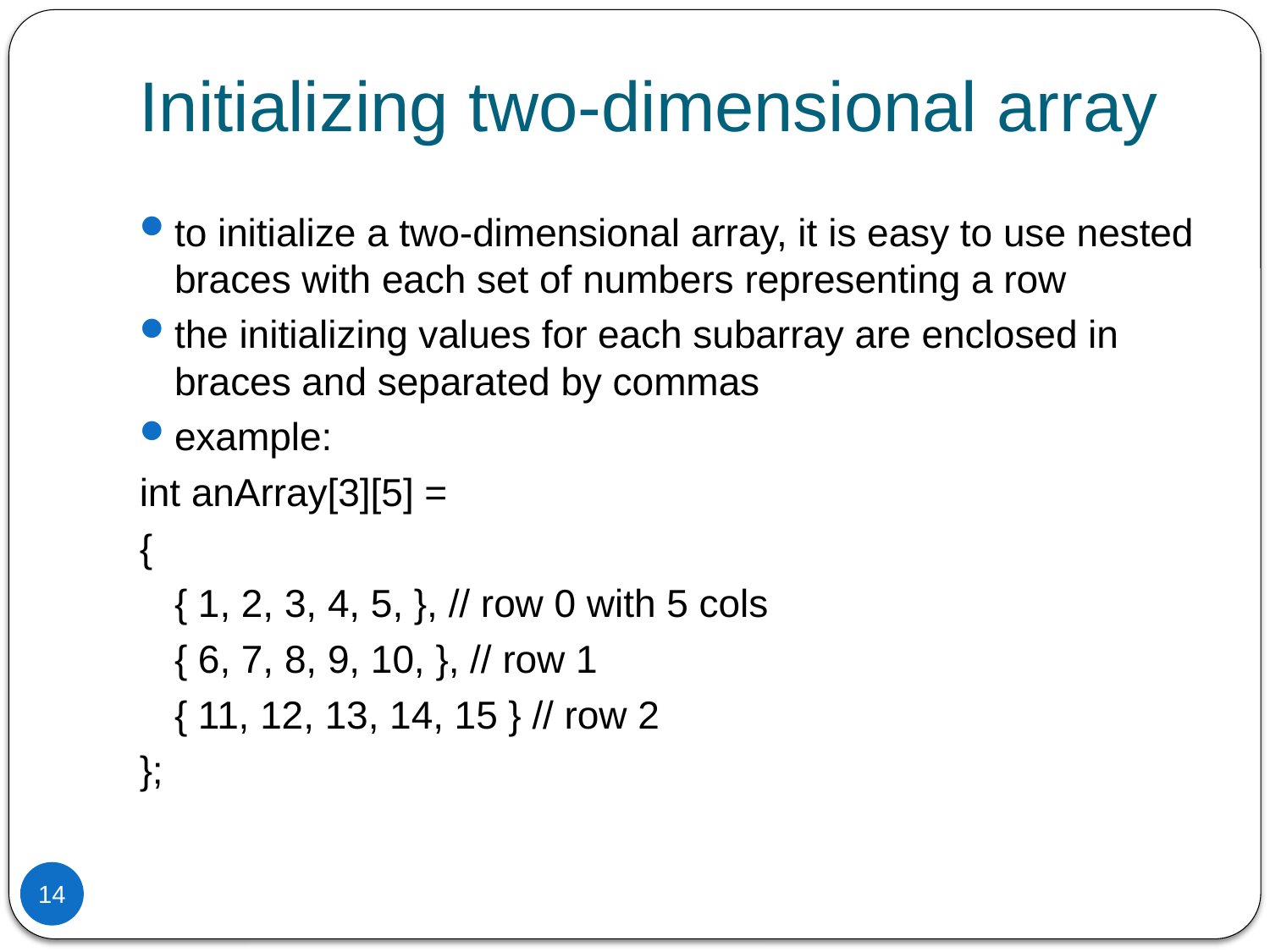

# Initializing two-dimensional array
to initialize a two-dimensional array, it is easy to use nested braces with each set of numbers representing a row
the initializing values for each subarray are enclosed in braces and separated by commas
example:
int anArray[3][5] =
{
	{ 1, 2, 3, 4, 5, }, // row 0 with 5 cols
	{ 6, 7, 8, 9, 10, }, // row 1
	{ 11, 12, 13, 14, 15 } // row 2
};

14